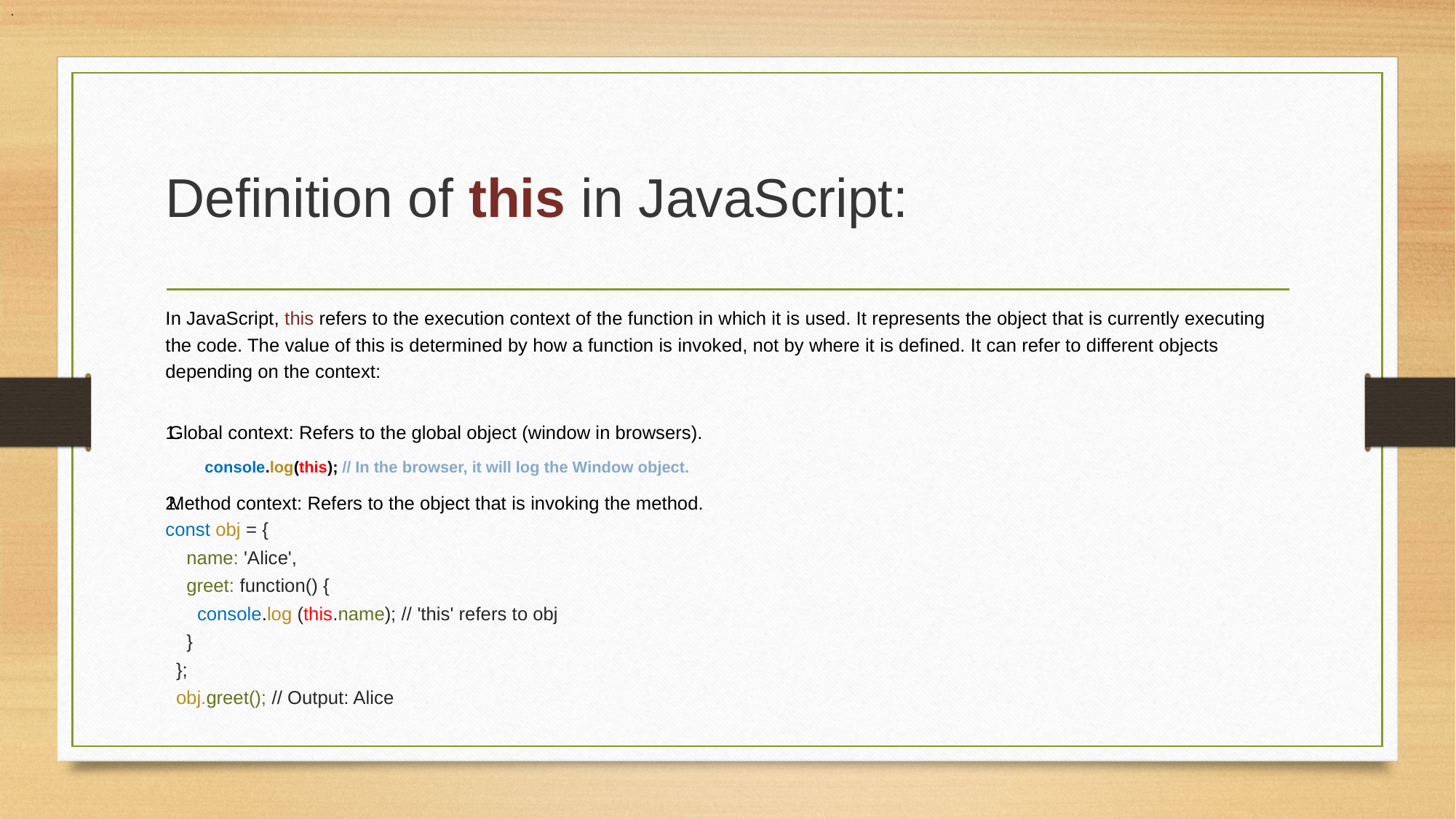

.

# Definition of this in JavaScript:
In JavaScript, this refers to the execution context of the function in which it is used. It represents the object that is currently executing the code. The value of this is determined by how a function is invoked, not by where it is defined. It can refer to different objects depending on the context:

Global context: Refers to the global object (window in browsers).
         console.log(this); // In the browser, it will log the Window object.
Method context: Refers to the object that is invoking the method.
const obj = {
    name: 'Alice',
    greet: function() {
      console.log (this.name); // 'this' refers to obj
    }
  };
  obj.greet(); // Output: Alice